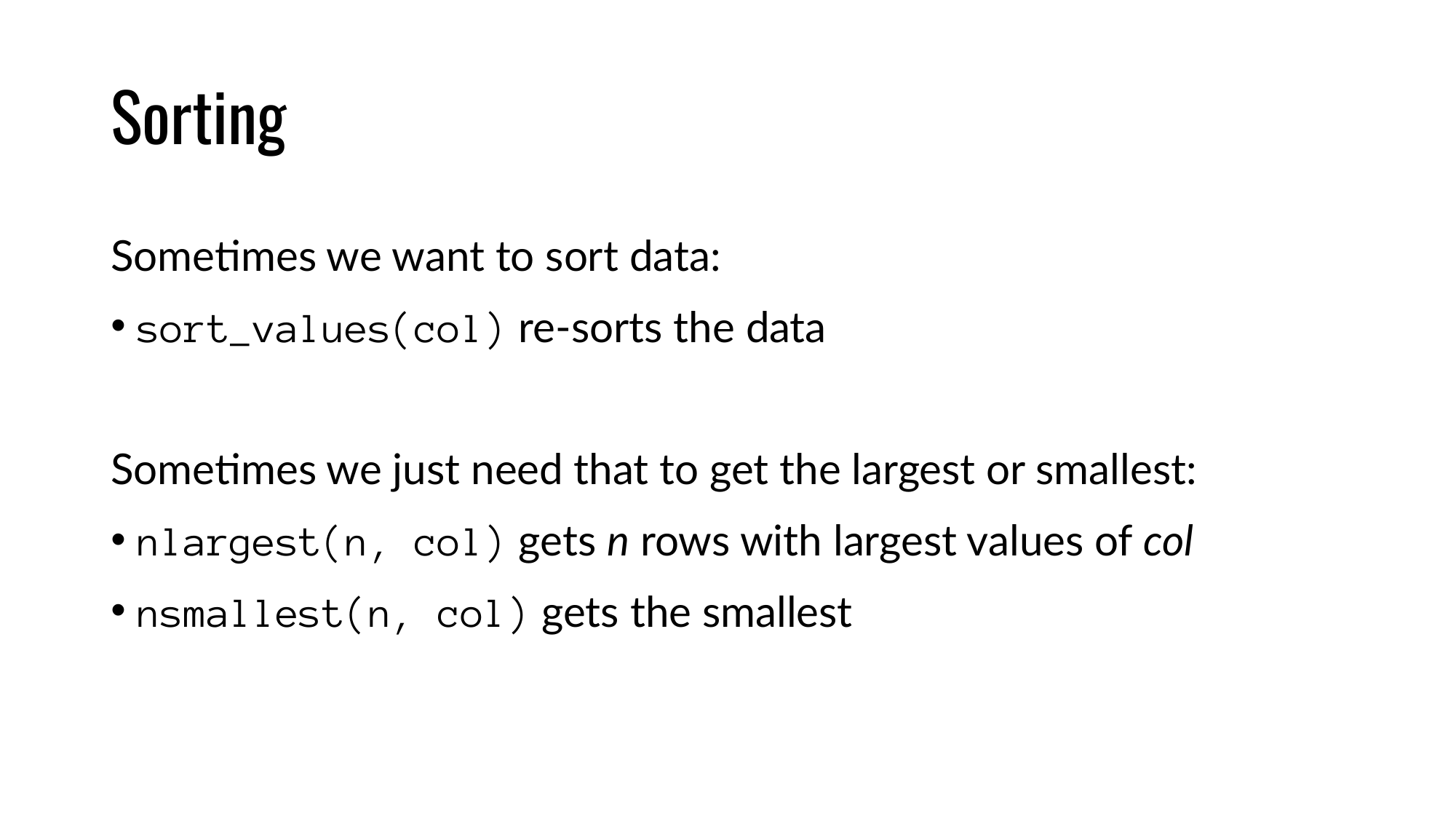

# Sorting
Sometimes we want to sort data:
sort_values(col) re-sorts the data

Sometimes we just need that to get the largest or smallest:
nlargest(n, col) gets n rows with largest values of col
nsmallest(n, col) gets the smallest